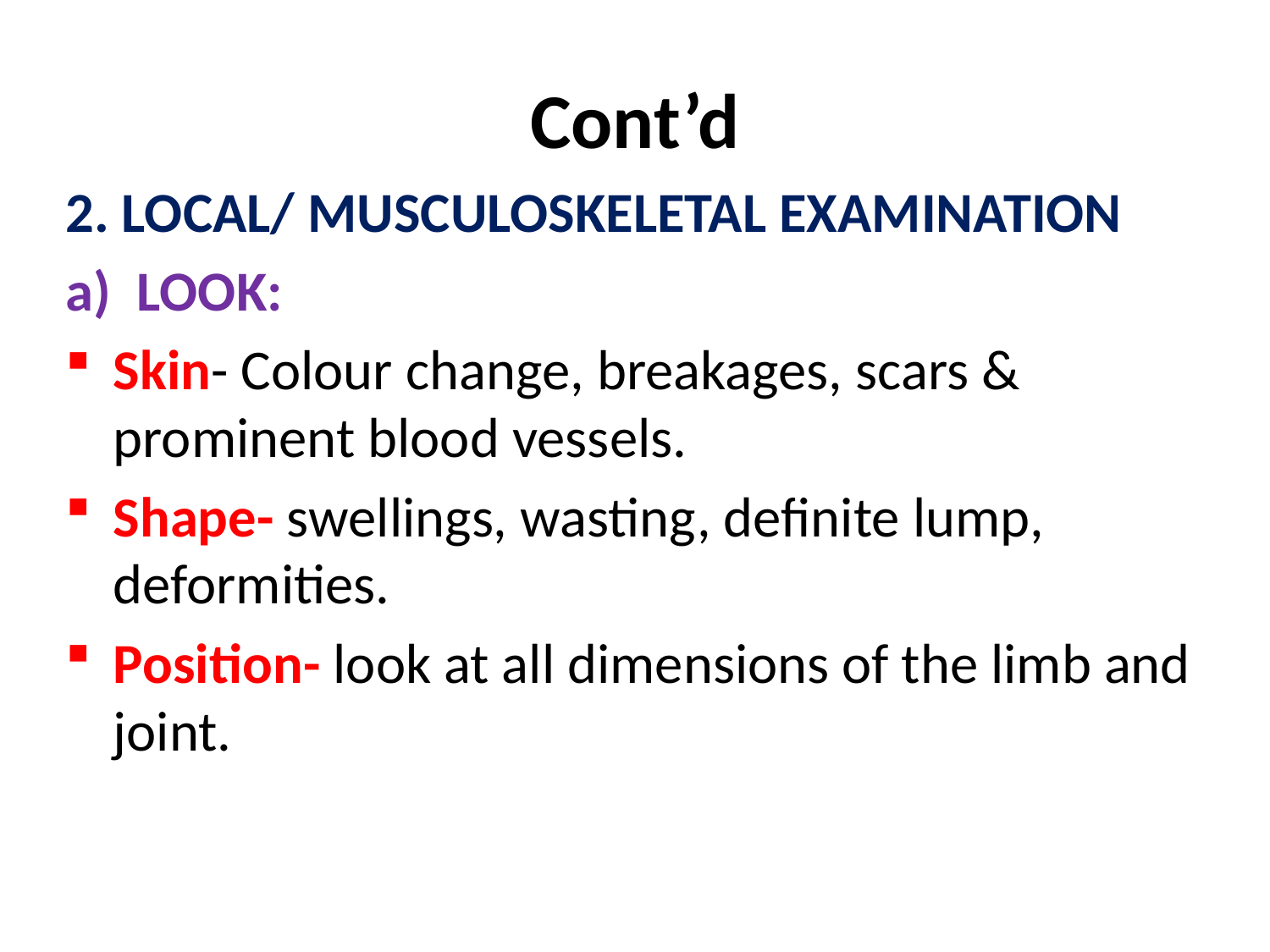

# Cont’d
2. LOCAL/ MUSCULOSKELETAL EXAMINATION
LOOK:
Skin- Colour change, breakages, scars & prominent blood vessels.
Shape- swellings, wasting, definite lump, deformities.
Position- look at all dimensions of the limb and joint.